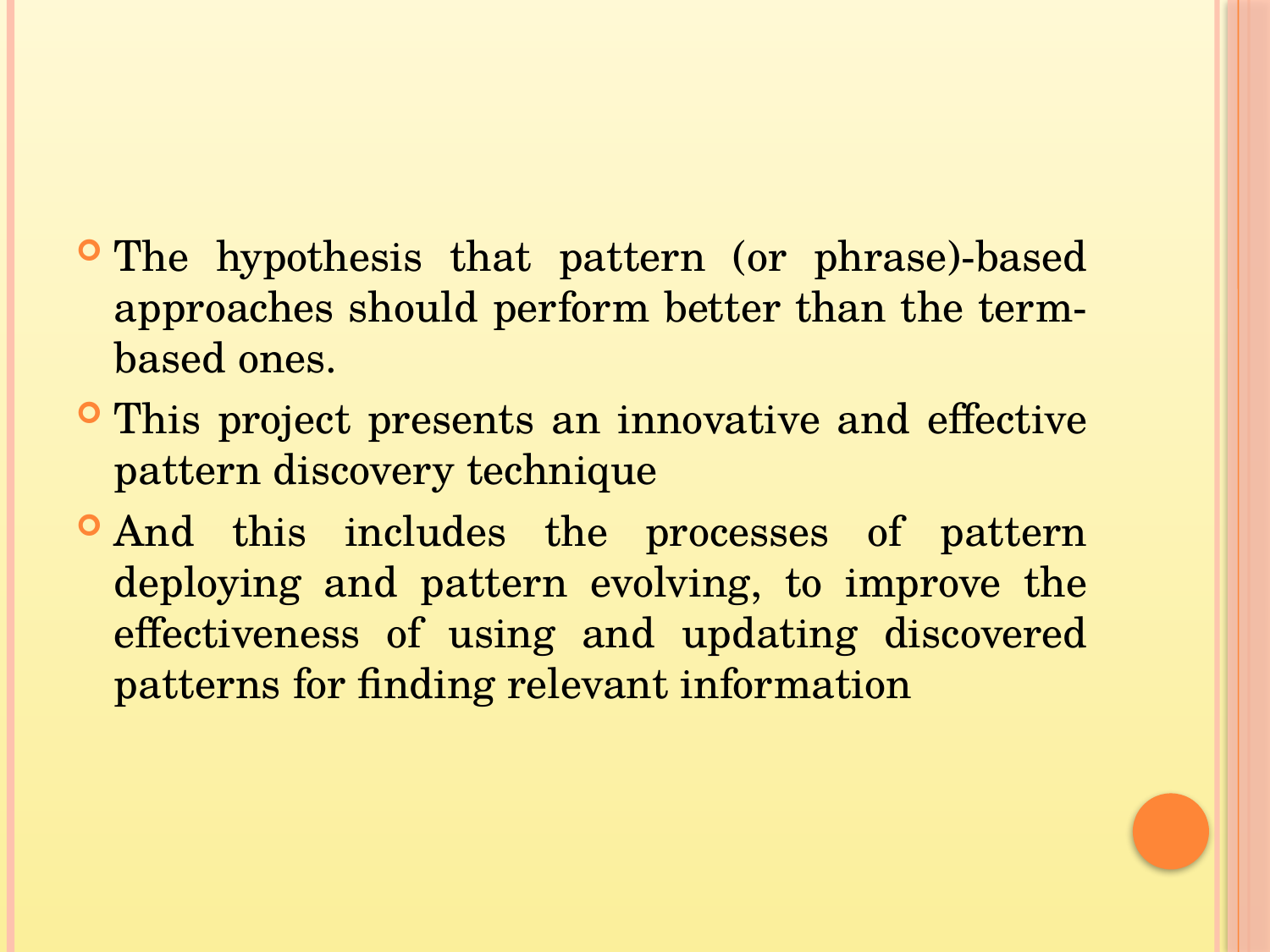

The hypothesis that pattern (or phrase)-based approaches should perform better than the term-based ones.
This project presents an innovative and effective pattern discovery technique
And this includes the processes of pattern deploying and pattern evolving, to improve the effectiveness of using and updating discovered patterns for finding relevant information